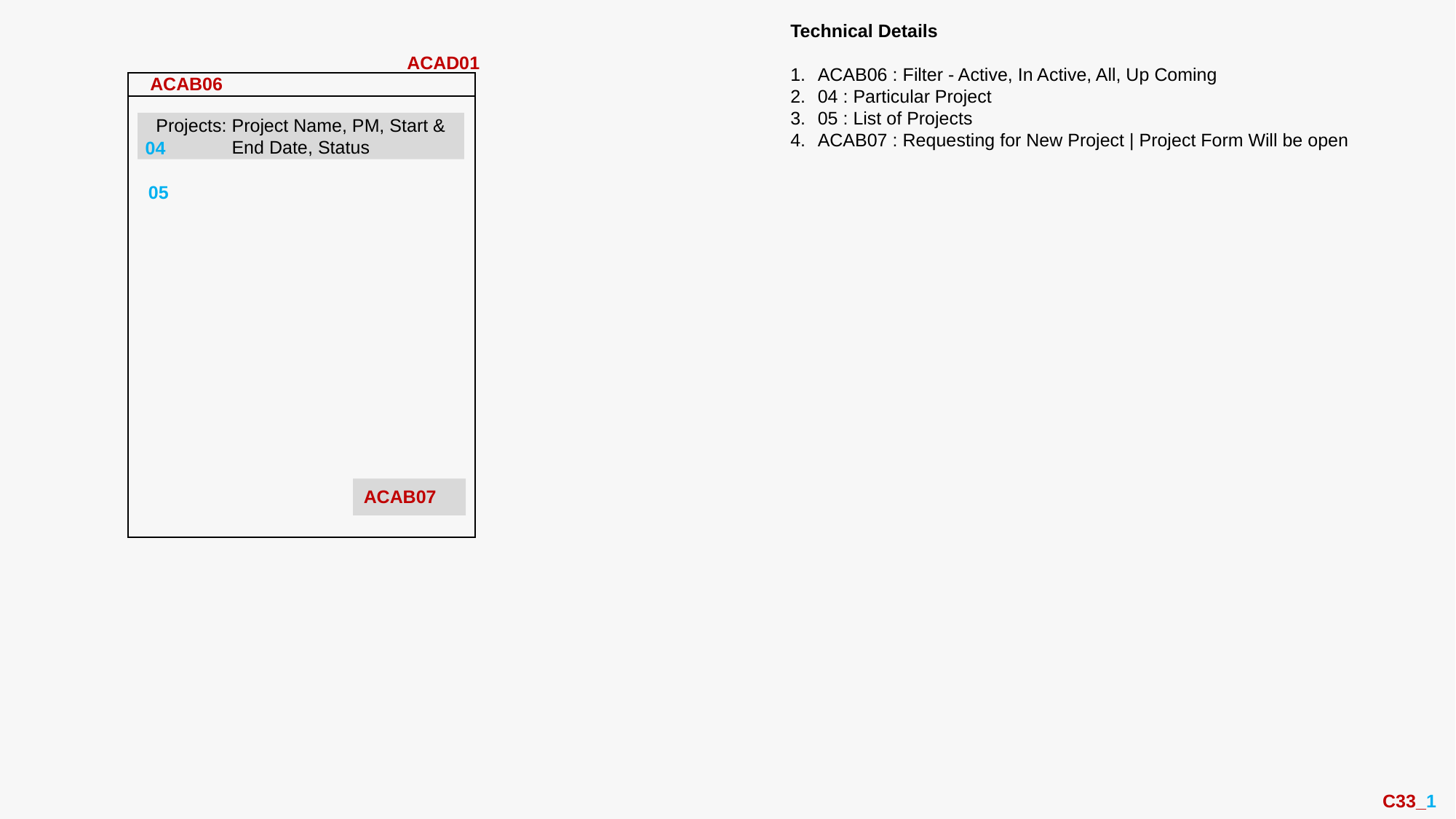

Technical Details

ACAB06 : Filter - Active, In Active, All, Up Coming
04 : Particular Project
05 : List of Projects
ACAB07 : Requesting for New Project | Project Form Will be open

ACAD01
ACAB06

Projects: Project Name, PM, Start & End Date, Status
04
05

ACAB07
C33_1